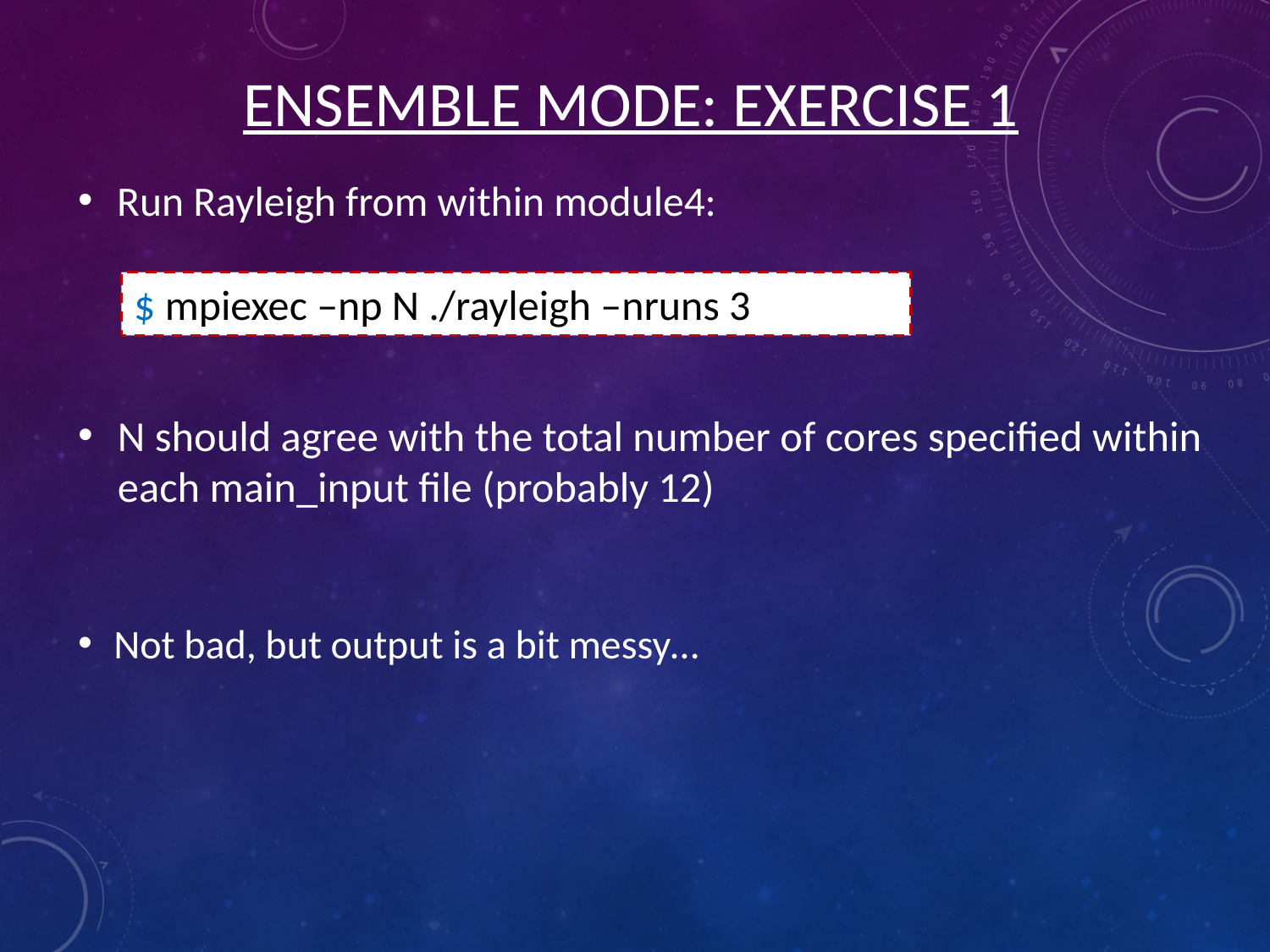

# Ensemble mode: EXERCISE 1

Run Rayleigh from within module4:

$ mpiexec –np N ./rayleigh –nruns 3

N should agree with the total number of cores specified within each main_input file (probably 12)

Not bad, but output is a bit messy…